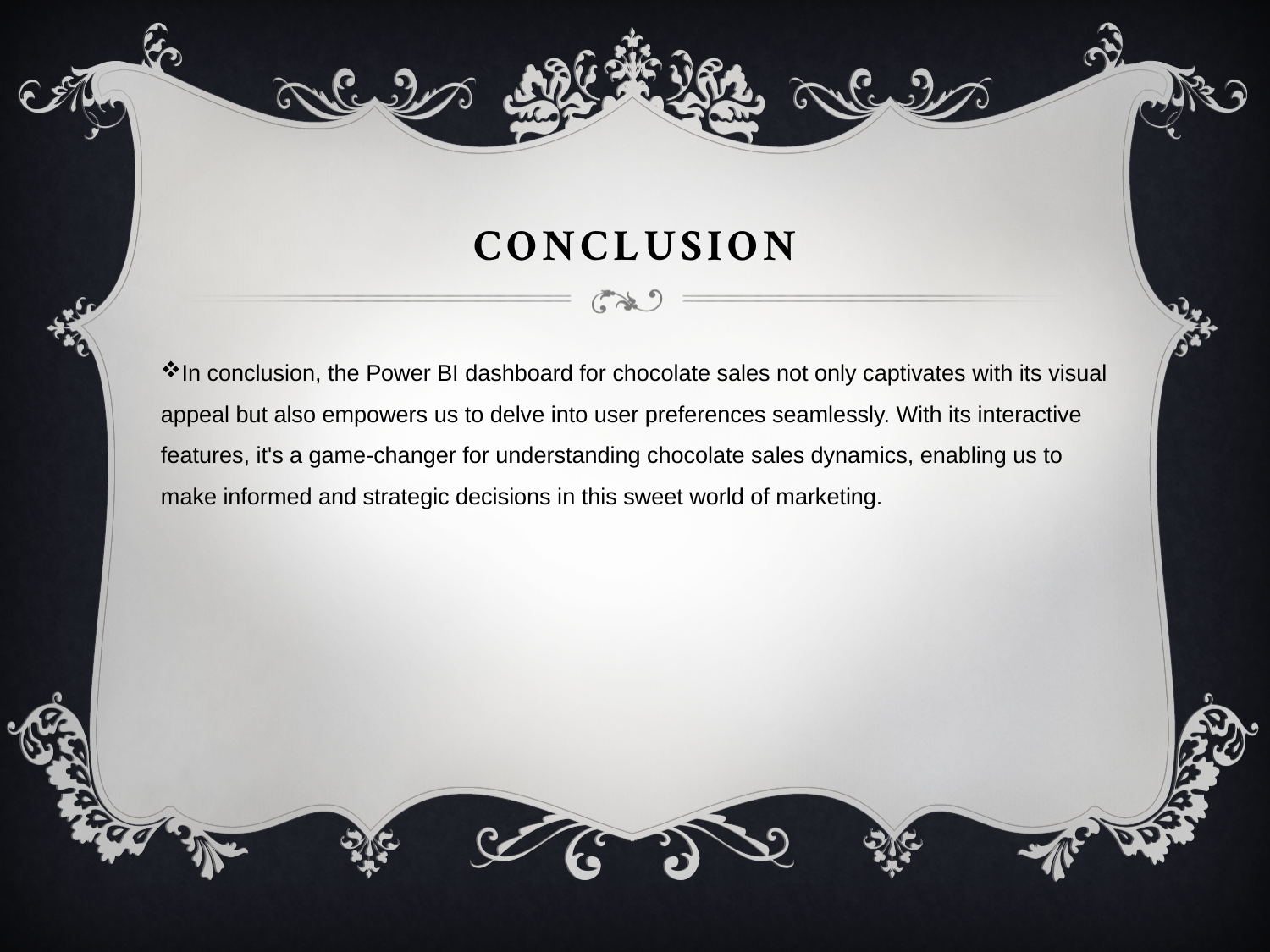

# CONCLUSION
In conclusion, the Power BI dashboard for chocolate sales not only captivates with its visual appeal but also empowers us to delve into user preferences seamlessly. With its interactive features, it's a game-changer for understanding chocolate sales dynamics, enabling us to make informed and strategic decisions in this sweet world of marketing.